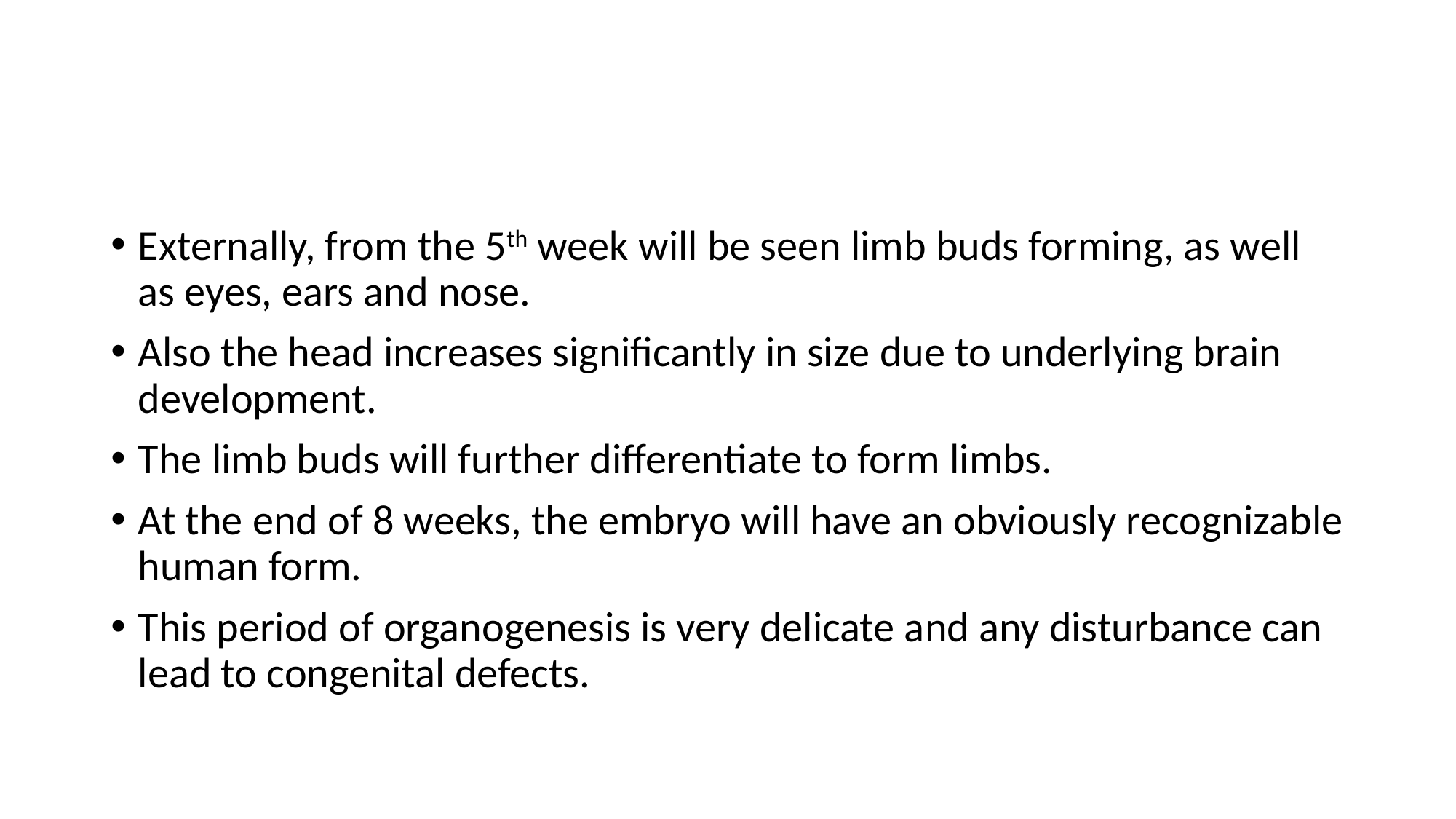

Externally, from the 5th week will be seen limb buds forming, as well as eyes, ears and nose.
Also the head increases significantly in size due to underlying brain development.
The limb buds will further differentiate to form limbs.
At the end of 8 weeks, the embryo will have an obviously recognizable human form.
This period of organogenesis is very delicate and any disturbance can lead to congenital defects.